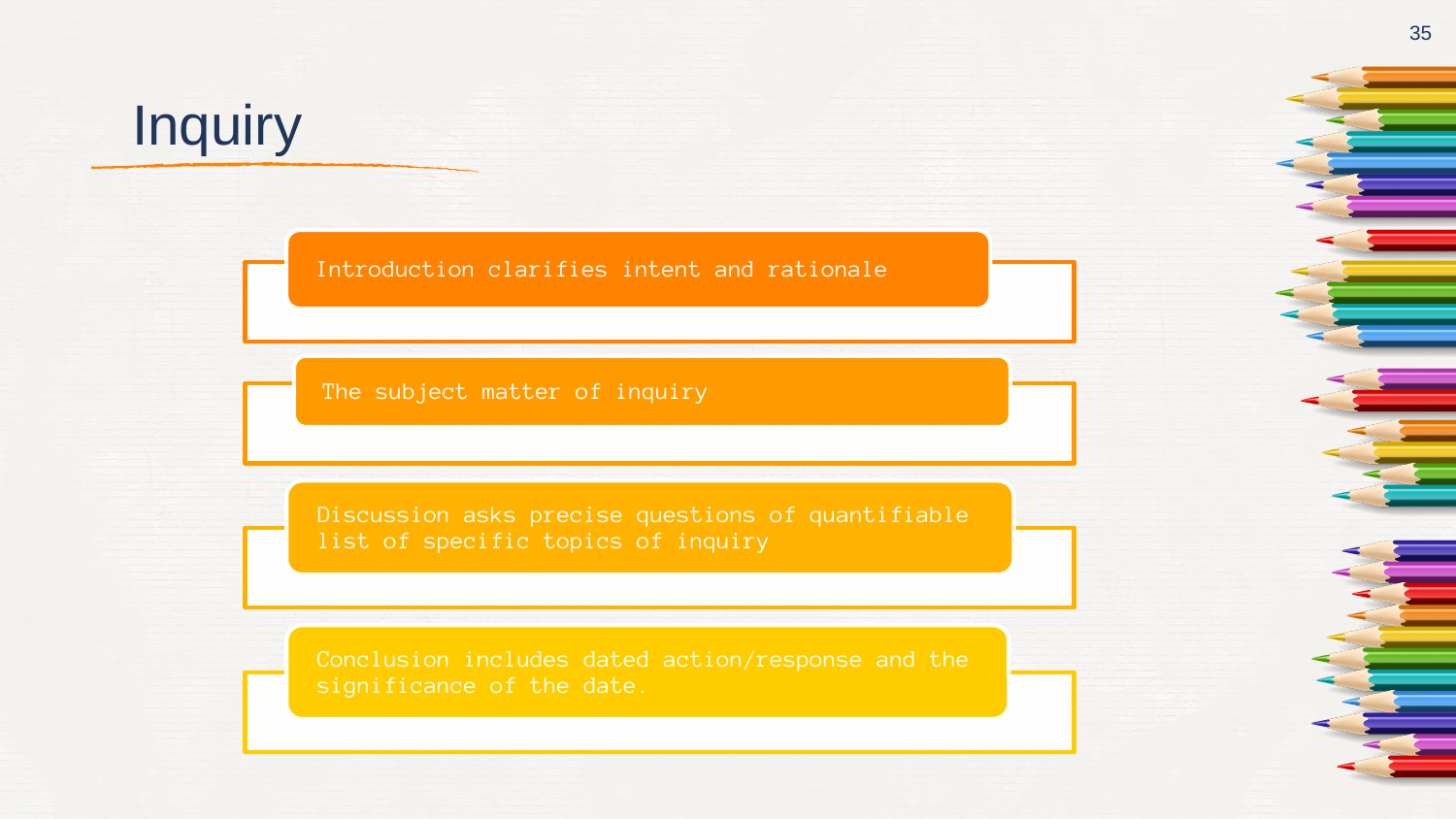

35
# Inquiry
Introduction clarifies intent and rationale
The subject matter of inquiry
Discussion asks precise questions of quantifiable list of specific topics of inquiry
Conclusion includes dated action/response and the significance of the date.